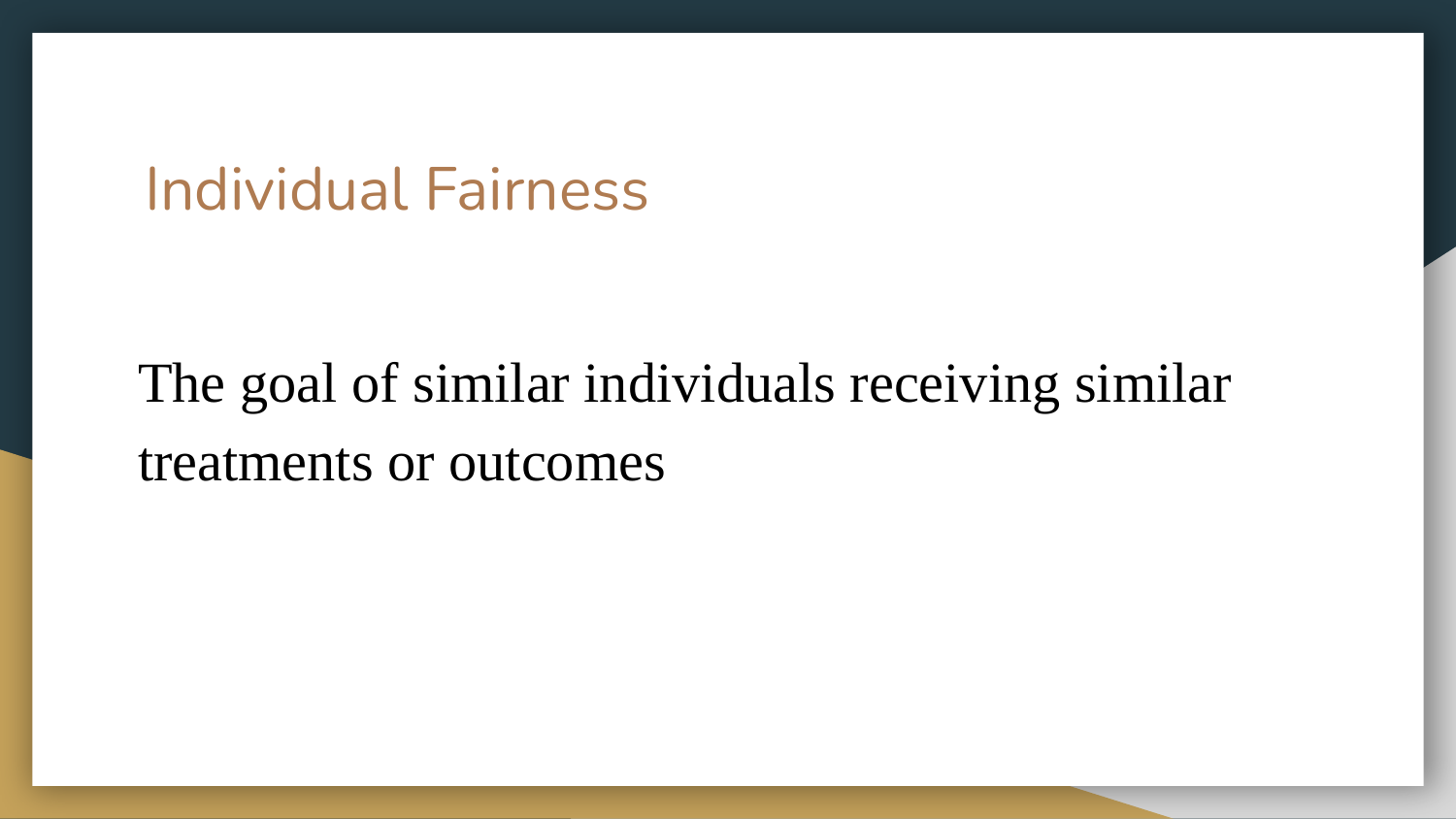

# Individual Fairness
The goal of similar individuals receiving similar treatments or outcomes